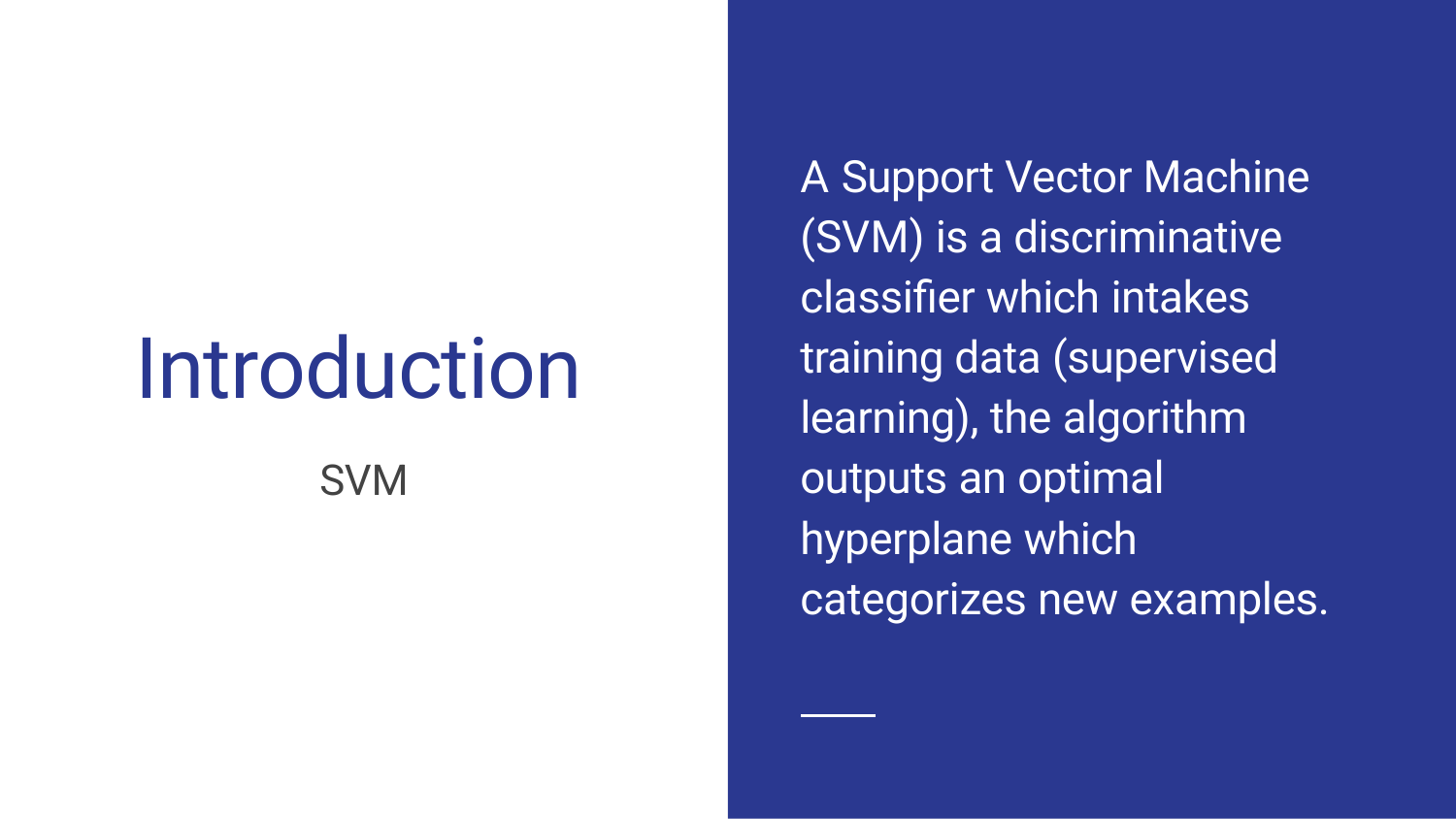

A Support Vector Machine  (SVM) is a discriminative  classifier which intakes  training data (supervised  learning), the algorithm  outputs an optimal  hyperplane which  categorizes new examples.
# Introduction
SVM